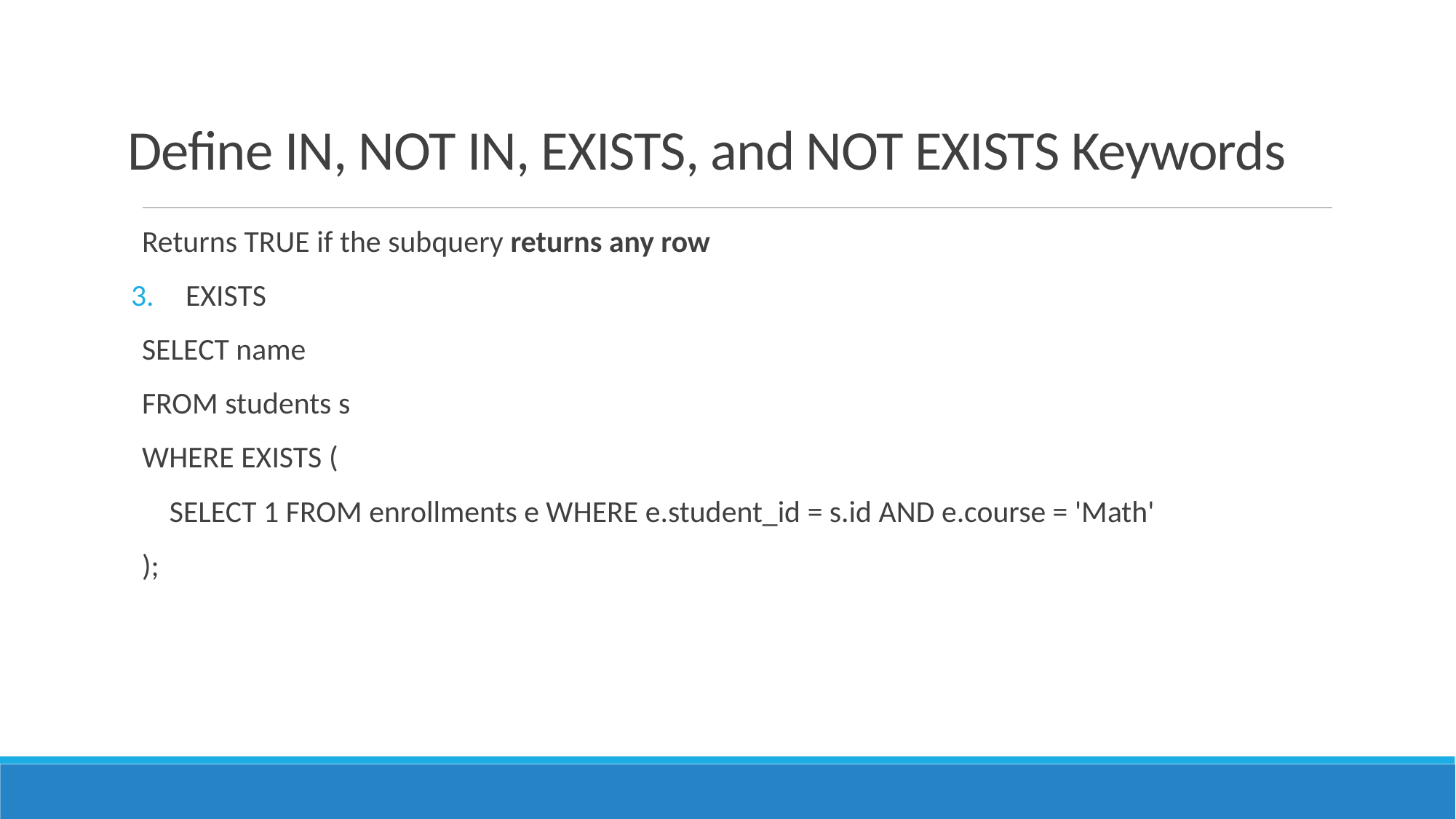

# Define IN, NOT IN, EXISTS, and NOT EXISTS Keywords
Returns TRUE if the subquery returns any row
EXISTS
SELECT name
FROM students s
WHERE EXISTS (
    SELECT 1 FROM enrollments e WHERE e.student_id = s.id AND e.course = 'Math'
);